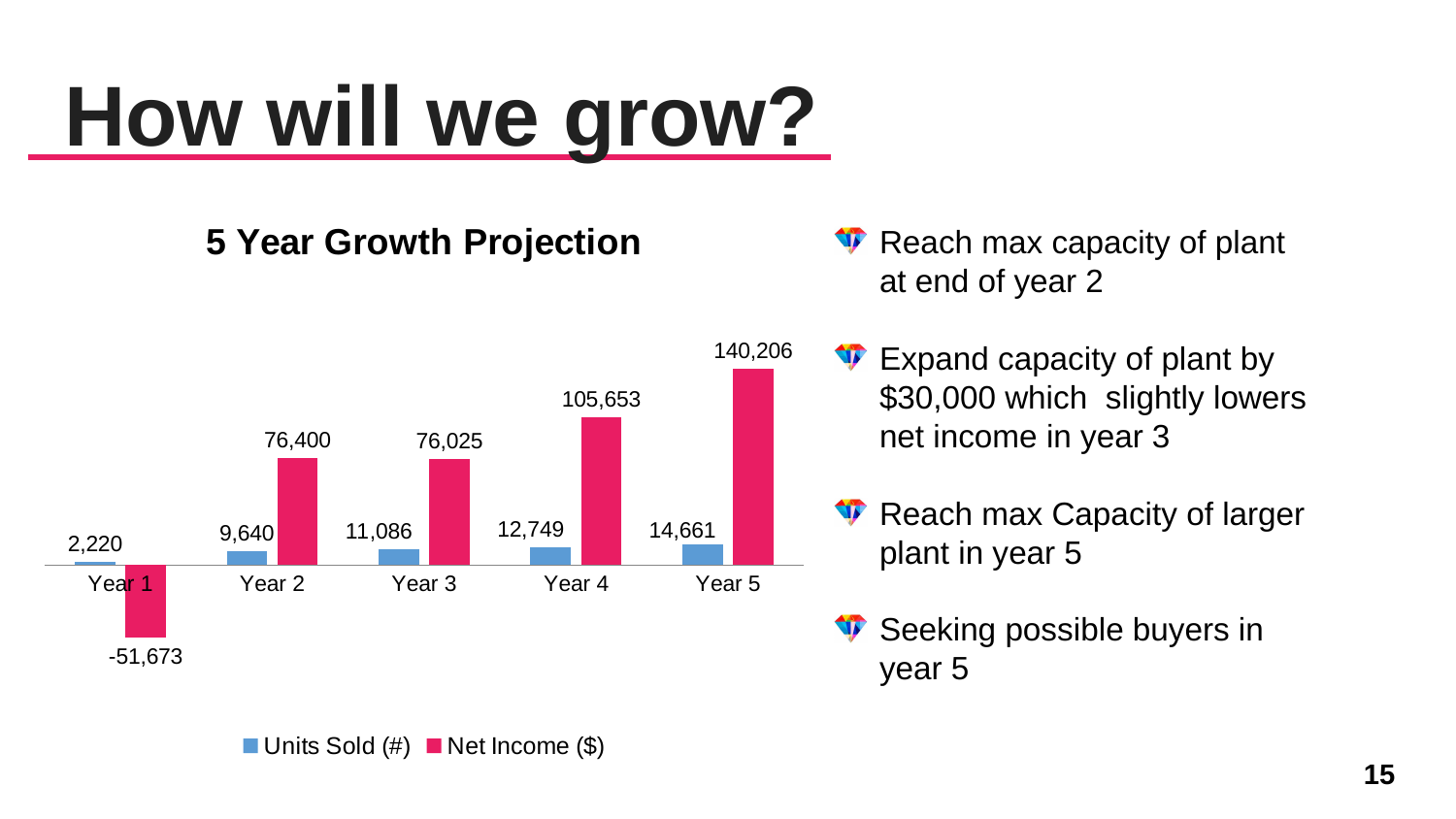

# How will we grow?

### Chart: 5 Year Growth Projection

| Category | Units Sold (#) | Net Income ($) |
|---|---|---|
| Year 1 | 2220.0 | -51673.0 |
| Year 2 | 9640.0 | 76400.0 |
| Year 3 | 11086.0 | 76025.0 |
| Year 4 | 12749.0 | 105653.0 |
| Year 5 | 14661.0 | 140206.0 |
Reach max capacity of plant at end of year 2

Expand capacity of plant by $30,000 which  slightly lowers net income in year 3

Reach max Capacity of larger plant in year 5

Seeking possible buyers in year 5
15